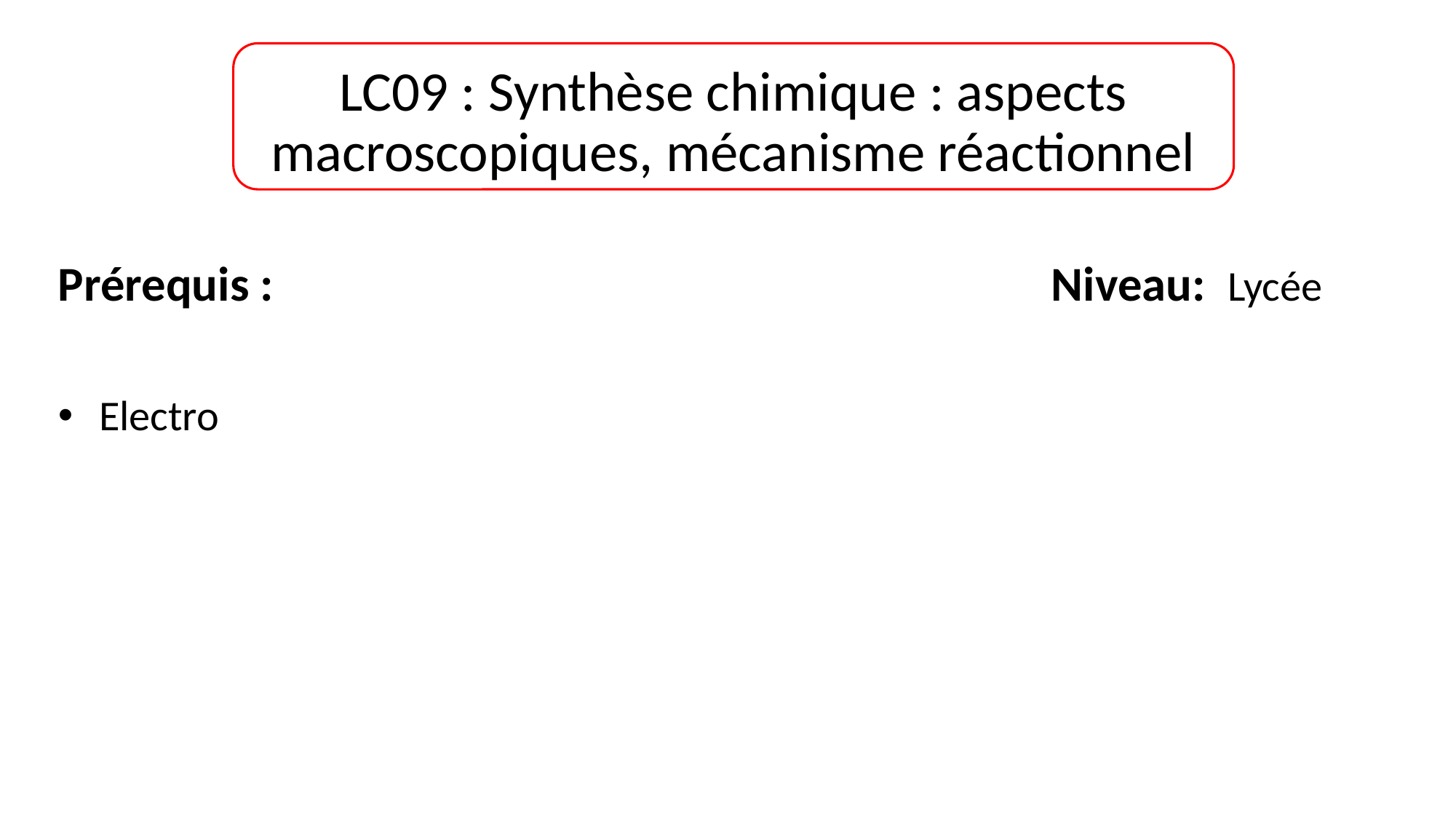

# LC09 : Synthèse chimique : aspects macroscopiques, mécanisme réactionnel
Prérequis :  						           Niveau:  Lycée

Electro